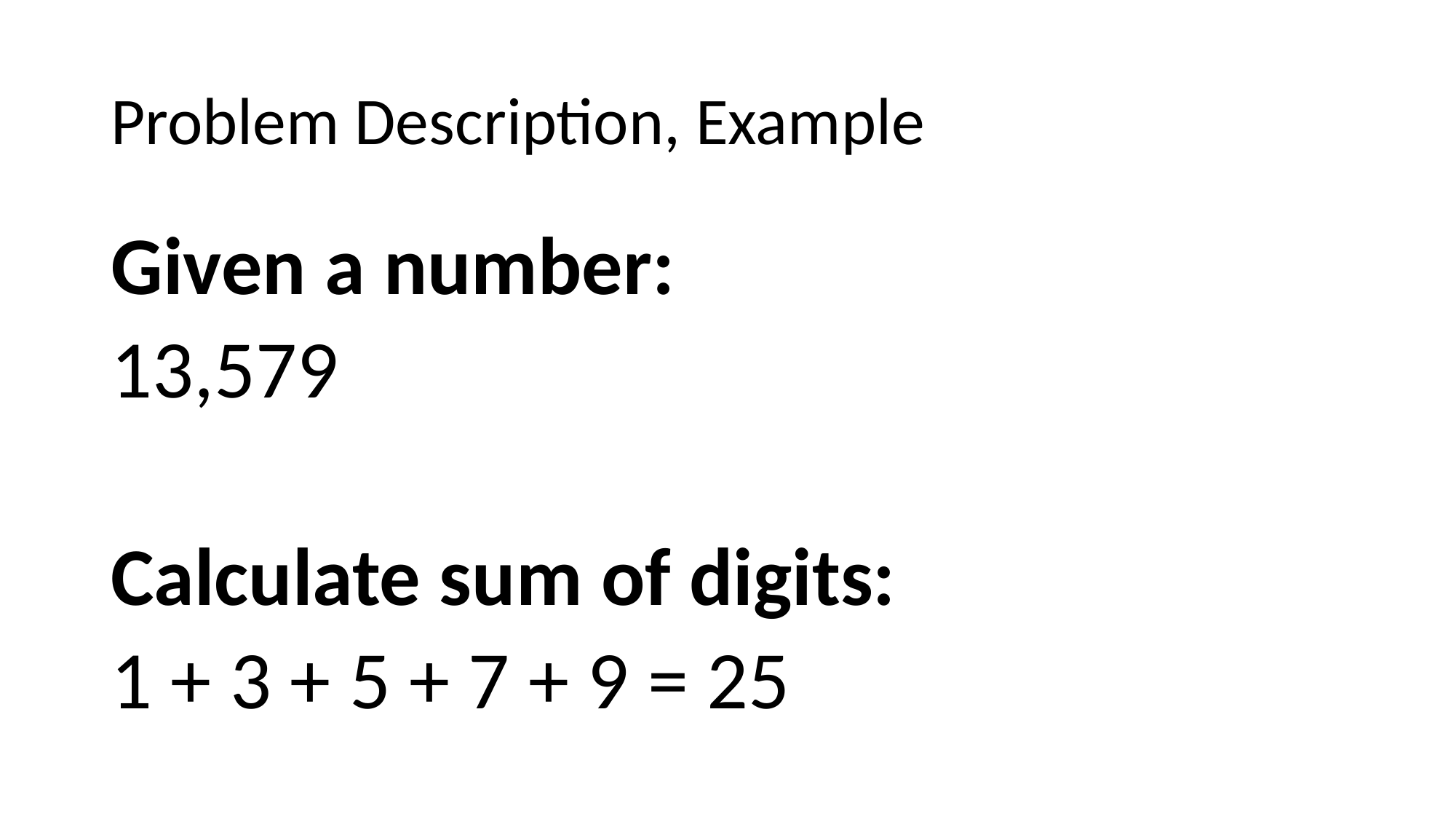

# Problem Description, Example
Given a number:
13,579

Calculate sum of digits:
1 + 3 + 5 + 7 + 9 = 25